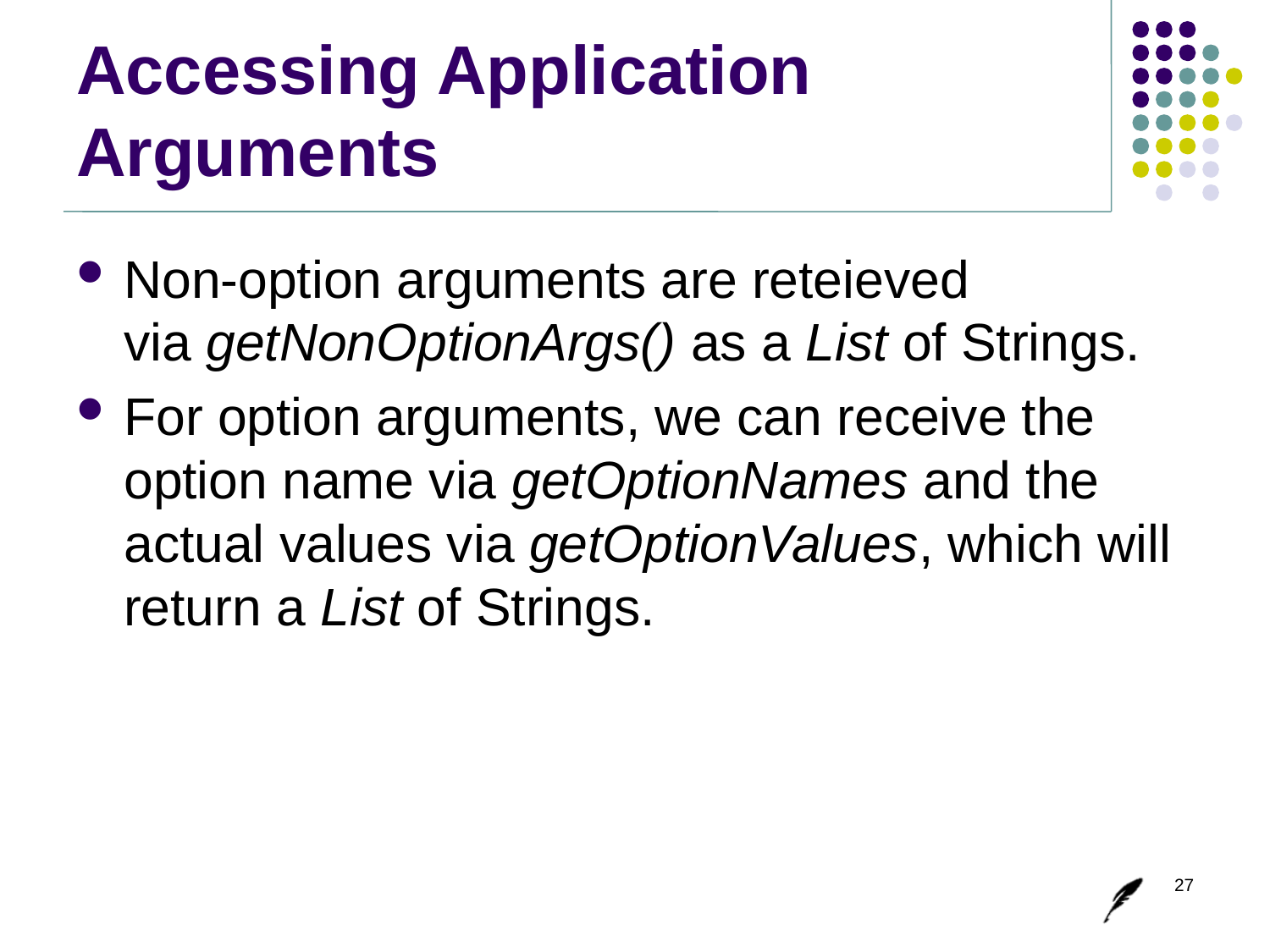

# Accessing Application Arguments
Non-option arguments are reteieved via getNonOptionArgs() as a List of Strings.
For option arguments, we can receive the option name via getOptionNames and the actual values via getOptionValues, which will return a List of Strings.

27